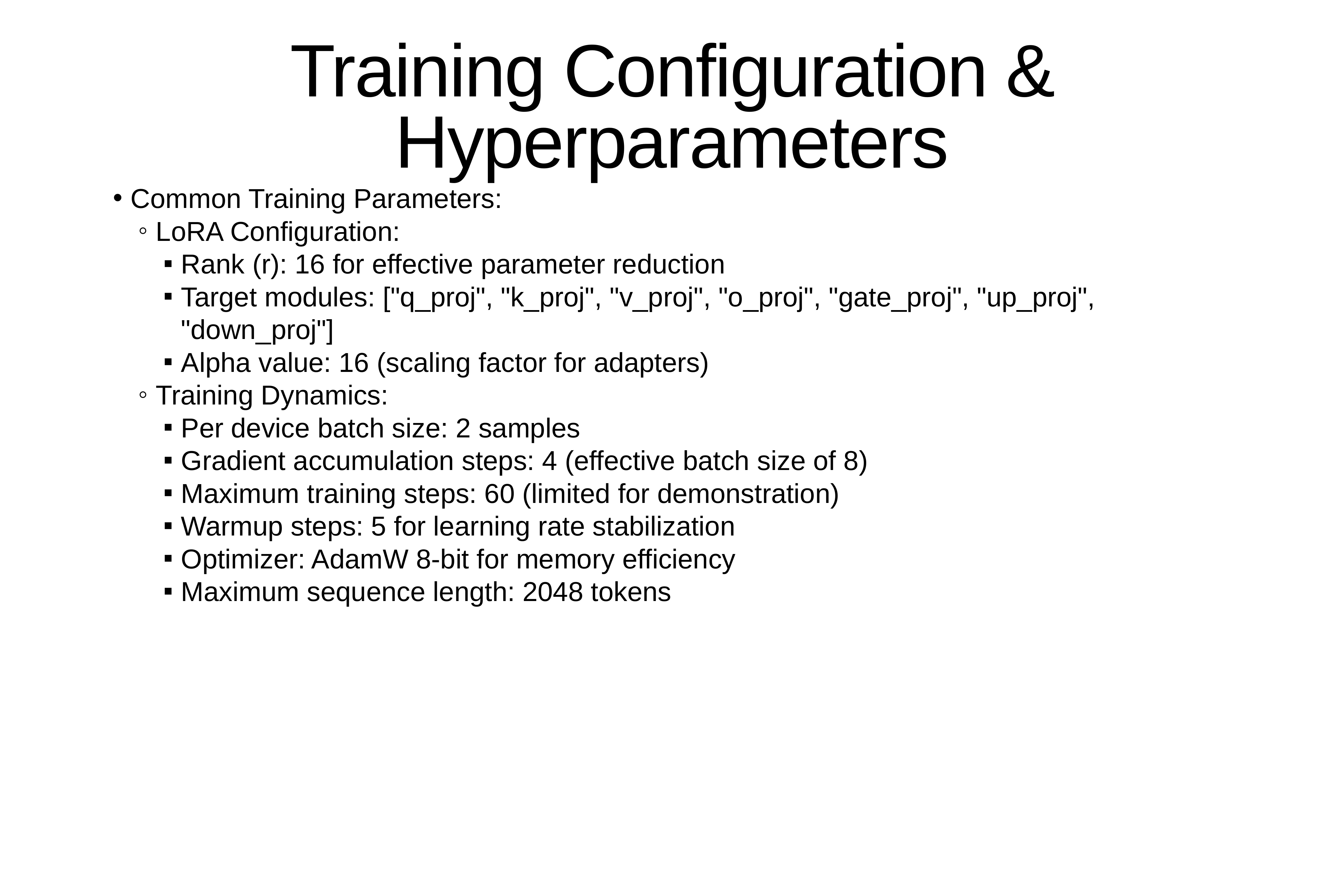

# Training Configuration & Hyperparameters
Common Training Parameters:
LoRA Configuration:
Rank (r): 16 for effective parameter reduction
Target modules: ["q_proj", "k_proj", "v_proj", "o_proj", "gate_proj", "up_proj", "down_proj"]
Alpha value: 16 (scaling factor for adapters)
Training Dynamics:
Per device batch size: 2 samples
Gradient accumulation steps: 4 (effective batch size of 8)
Maximum training steps: 60 (limited for demonstration)
Warmup steps: 5 for learning rate stabilization
Optimizer: AdamW 8-bit for memory efficiency
Maximum sequence length: 2048 tokens